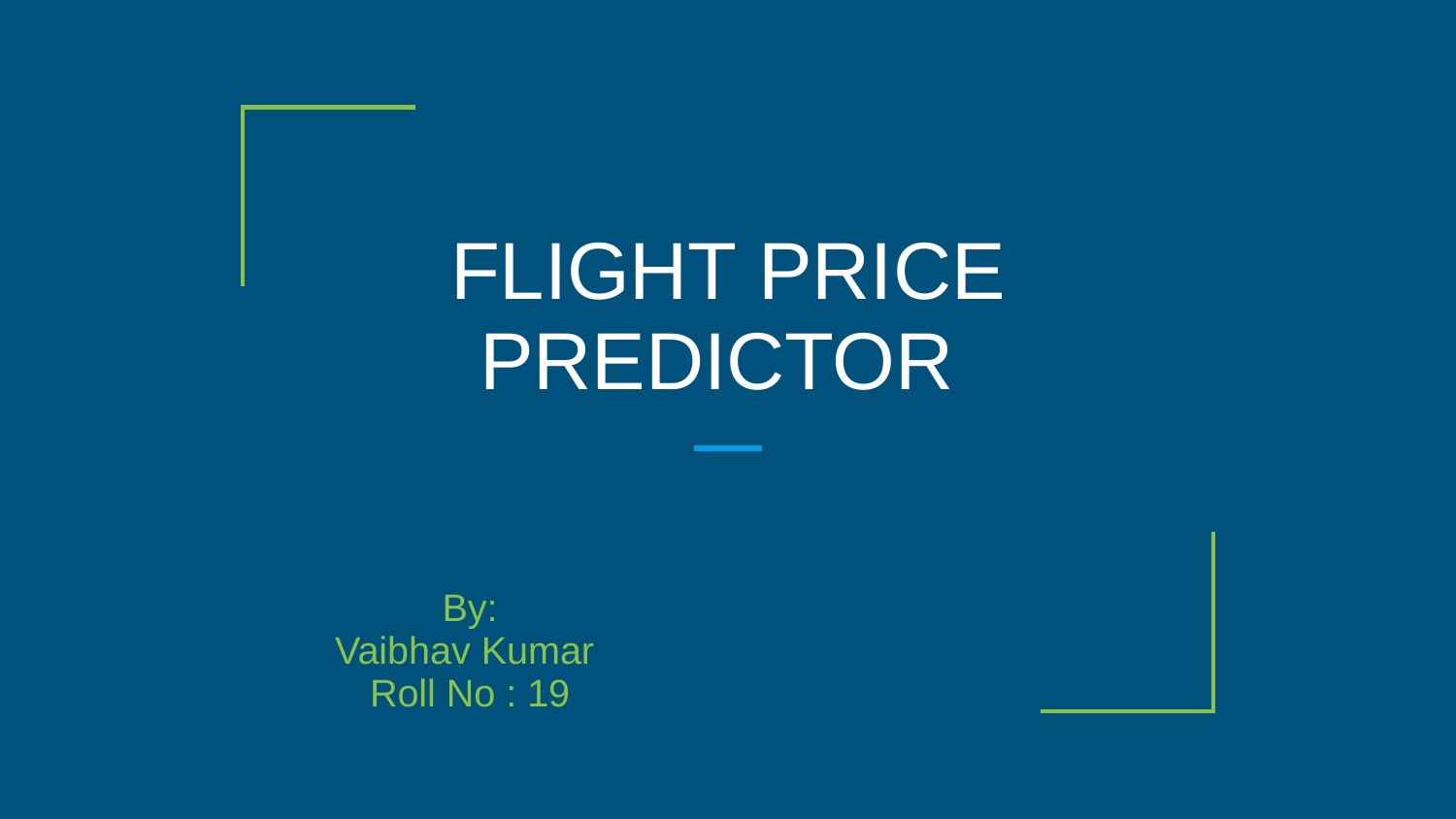

# FLIGHT PRICE PREDICTOR
By:
Vaibhav Kumar
Roll No : 19